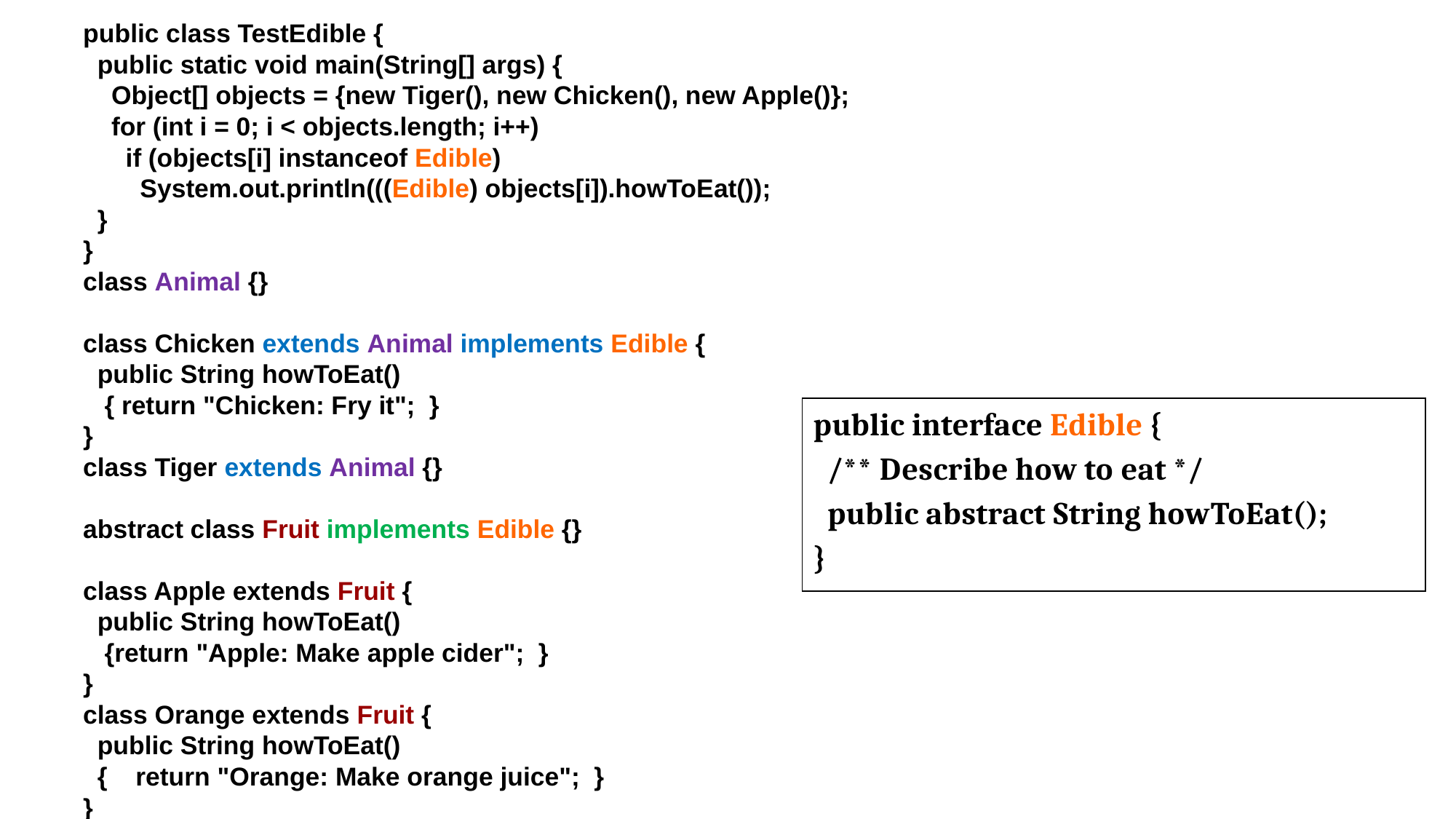

public class TestEdible {
  public static void main(String[] args) {
    Object[] objects = {new Tiger(), new Chicken(), new Apple()};
    for (int i = 0; i < objects.length; i++)
      if (objects[i] instanceof Edible)
        System.out.println(((Edible) objects[i]).howToEat());
  }
}
class Animal {}

class Chicken extends Animal implements Edible {
  public String howToEat()
   { return "Chicken: Fry it";  }
}
class Tiger extends Animal {}

abstract class Fruit implements Edible {}

class Apple extends Fruit {
  public String howToEat()
   {return "Apple: Make apple cider";  }
}
class Orange extends Fruit {
  public String howToEat()
  {    return "Orange: Make orange juice";  }
}
public interface Edible {
  /** Describe how to eat */
  public abstract String howToEat();
}